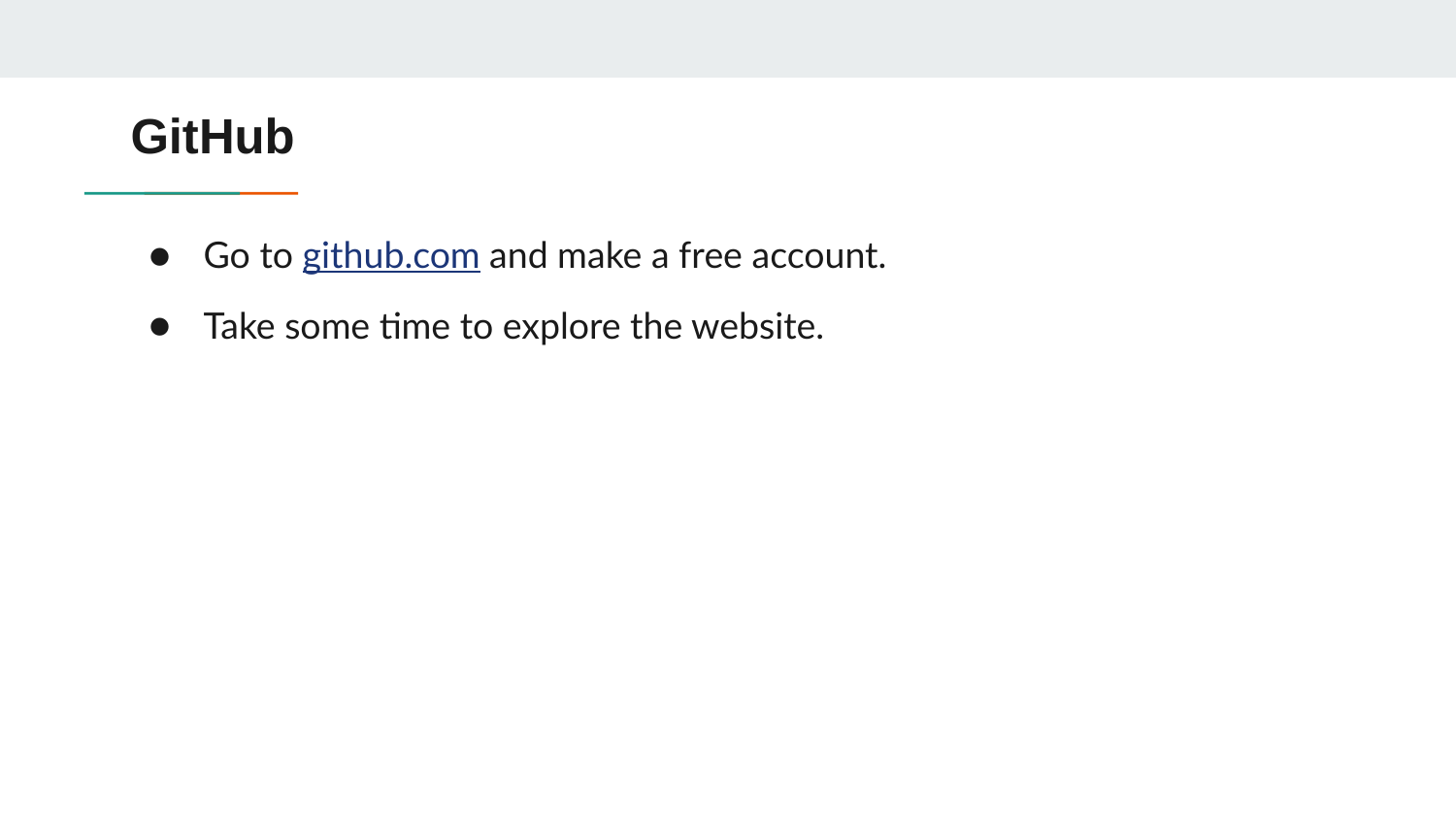

# GitHub
Go to github.com and make a free account.
Take some time to explore the website.